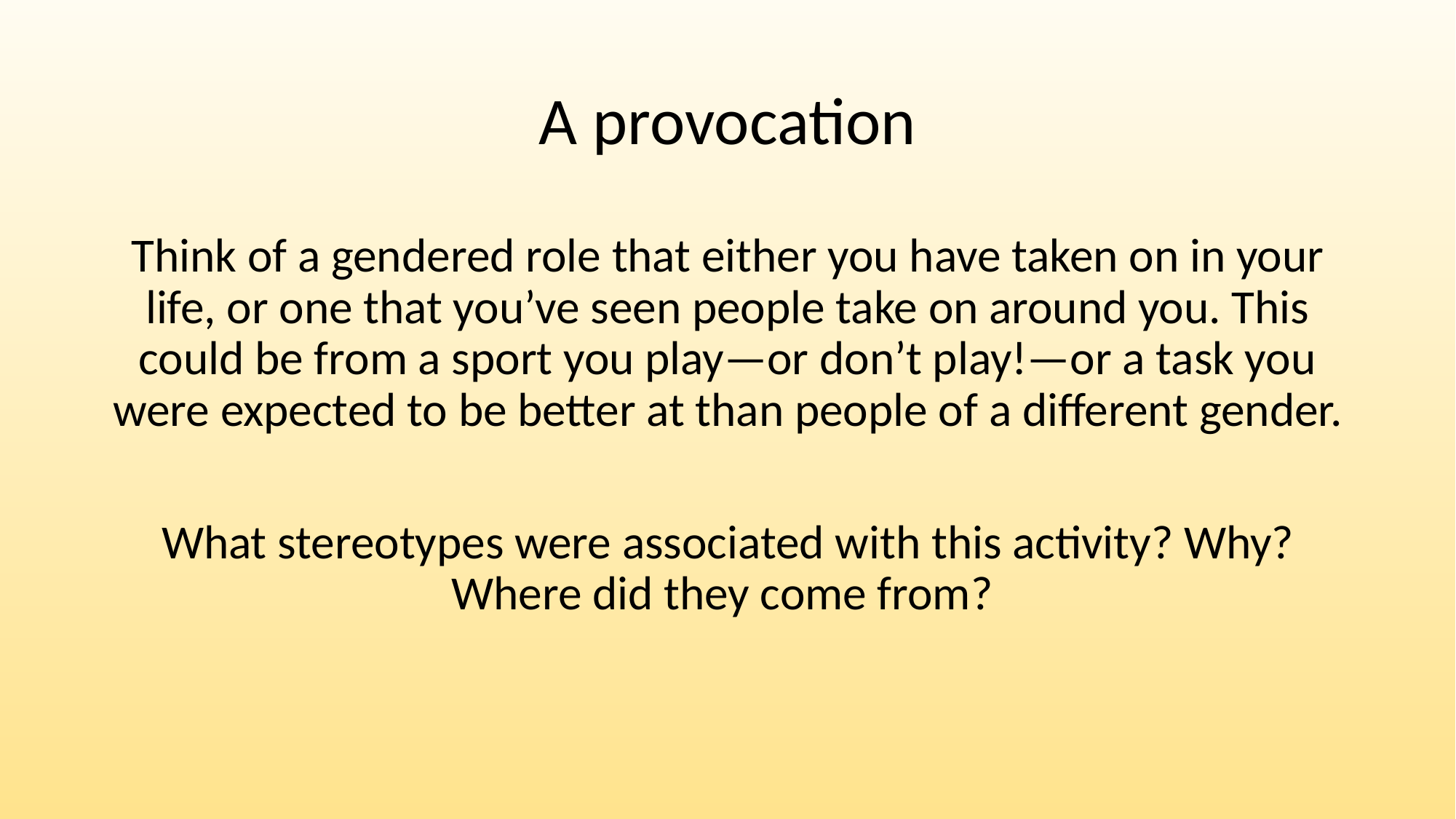

# A provocation
Think of a gendered role that either you have taken on in your life, or one that you’ve seen people take on around you. This could be from a sport you play—or don’t play!—or a task you were expected to be better at than people of a different gender.

What stereotypes were associated with this activity? Why? Where did they come from?